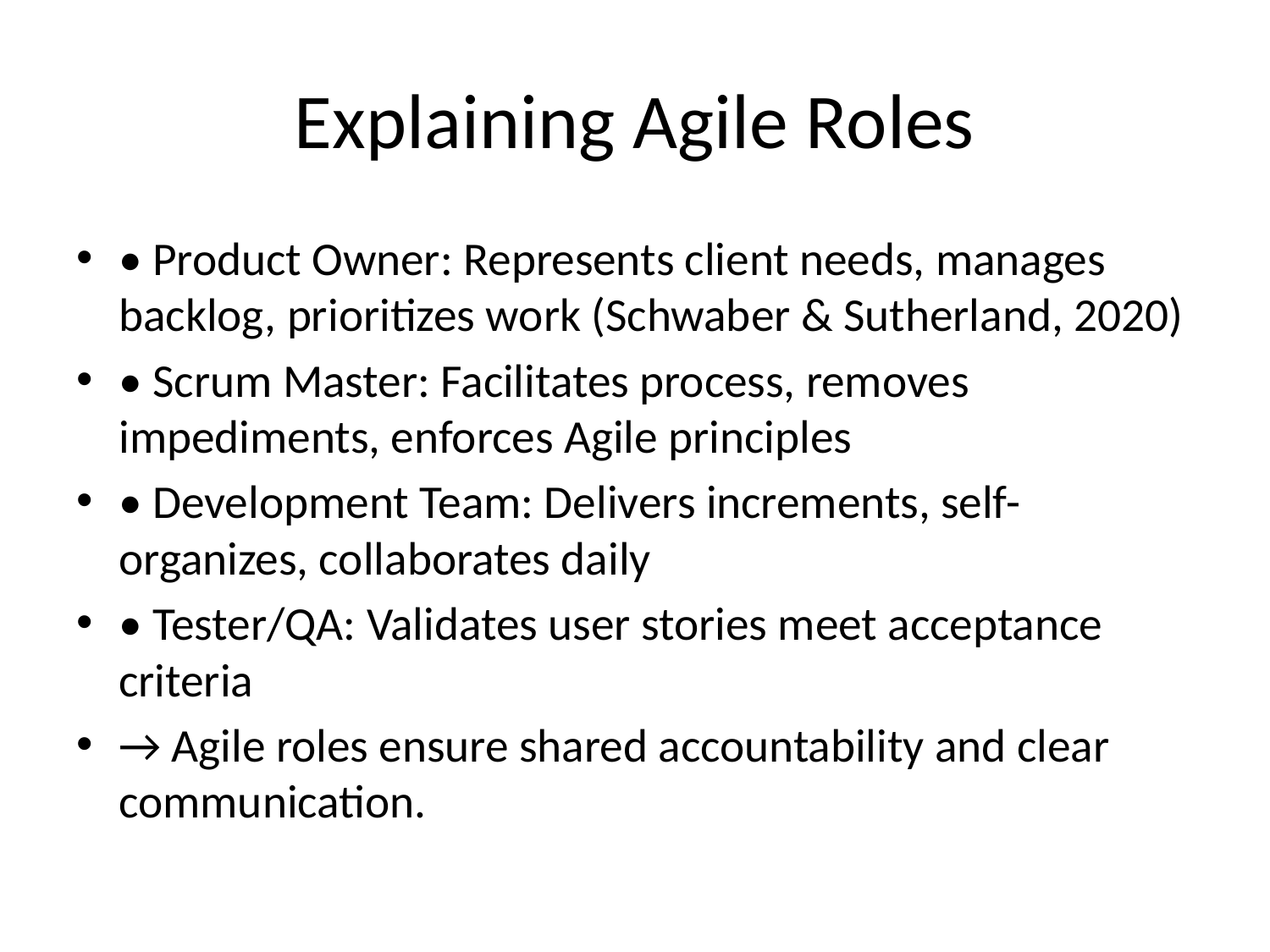

# Explaining Agile Roles
• Product Owner: Represents client needs, manages backlog, prioritizes work (Schwaber & Sutherland, 2020)
• Scrum Master: Facilitates process, removes impediments, enforces Agile principles
• Development Team: Delivers increments, self-organizes, collaborates daily
• Tester/QA: Validates user stories meet acceptance criteria
→ Agile roles ensure shared accountability and clear communication.